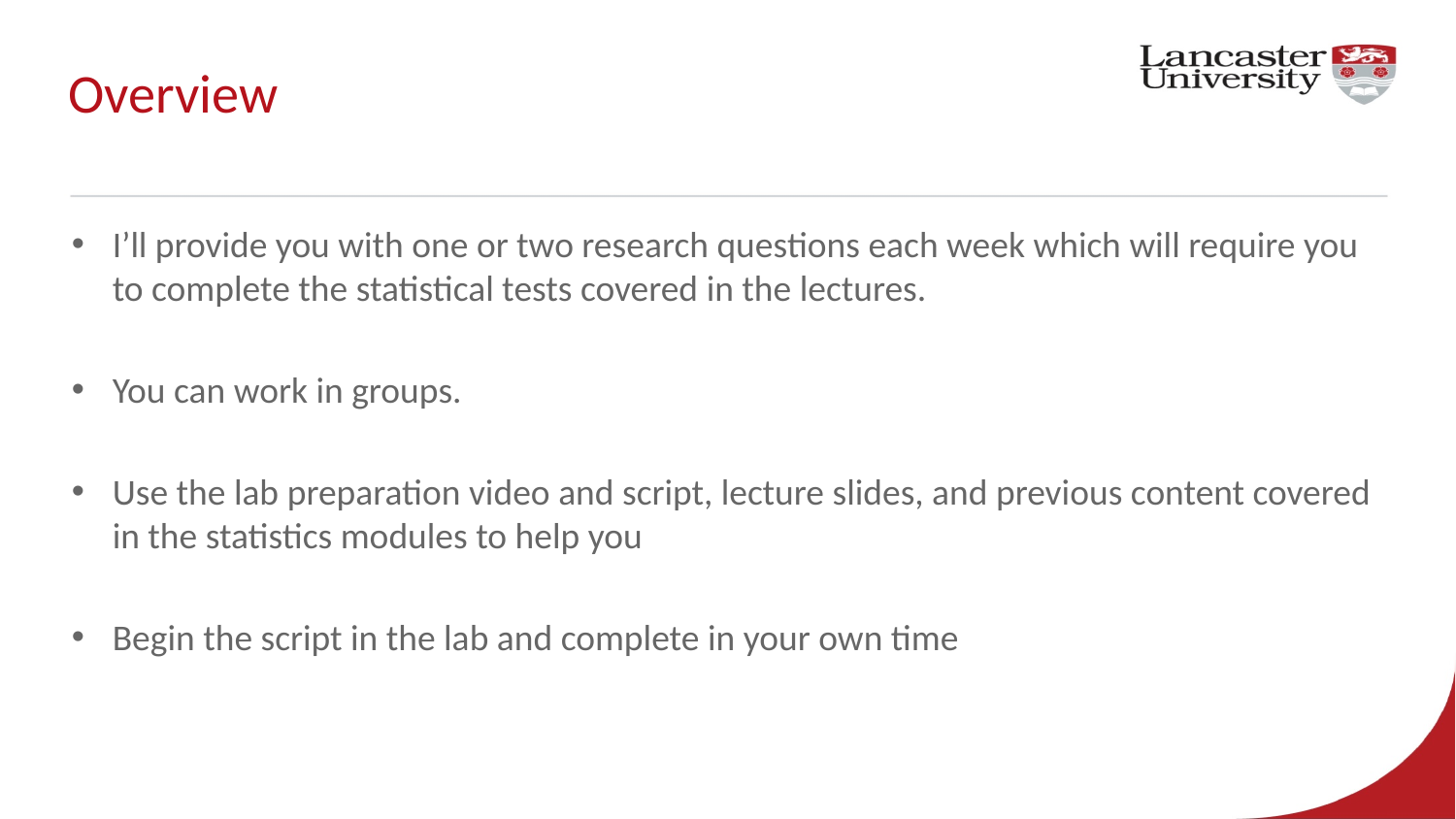

# Overview
I’ll provide you with one or two research questions each week which will require you to complete the statistical tests covered in the lectures.

You can work in groups.

Use the lab preparation video and script, lecture slides, and previous content covered in the statistics modules to help you

Begin the script in the lab and complete in your own time